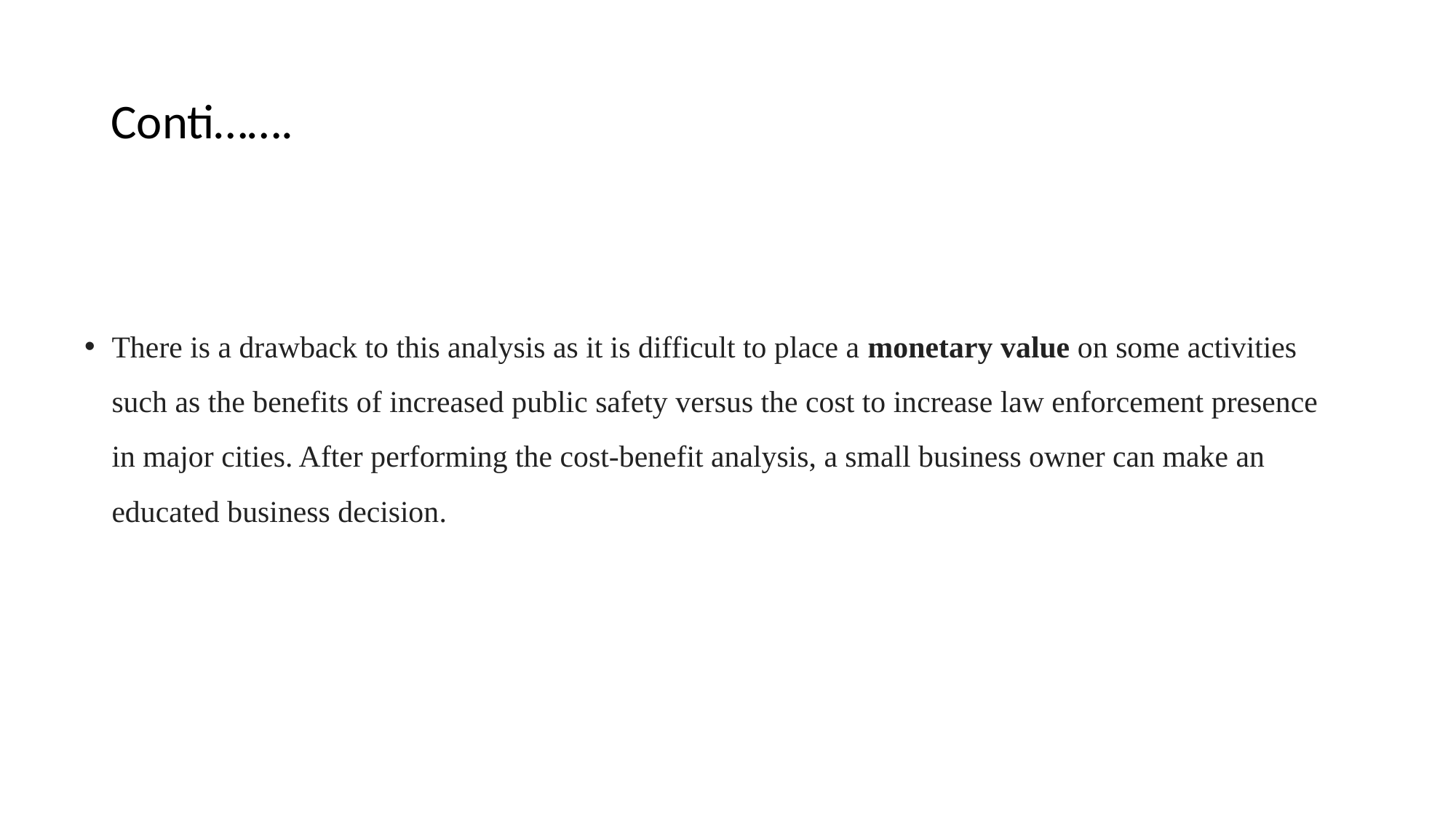

# Conti…….
There is a drawback to this analysis as it is difficult to place a monetary value on some activities such as the benefits of increased public safety versus the cost to increase law enforcement presence in major cities. After performing the cost-benefit analysis, a small business owner can make an educated business decision.